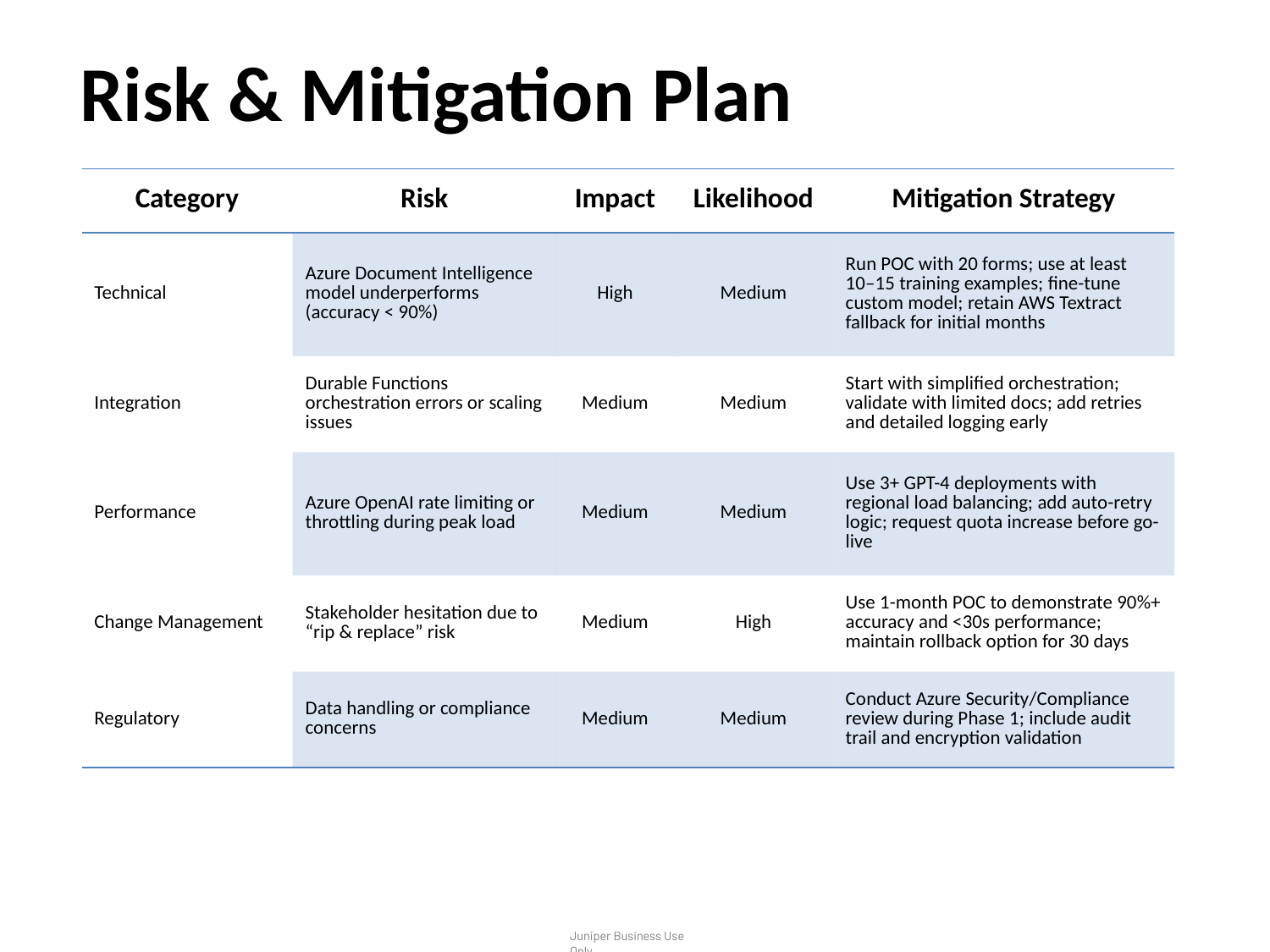

Risk & Mitigation Plan
| Category | Risk | Impact | Likelihood | Mitigation Strategy |
| --- | --- | --- | --- | --- |
| Technical | Azure Document Intelligence model underperforms (accuracy < 90%) | High | Medium | Run POC with 20 forms; use at least 10–15 training examples; fine-tune custom model; retain AWS Textract fallback for initial months |
| Integration | Durable Functions orchestration errors or scaling issues | Medium | Medium | Start with simplified orchestration; validate with limited docs; add retries and detailed logging early |
| Performance | Azure OpenAI rate limiting or throttling during peak load | Medium | Medium | Use 3+ GPT-4 deployments with regional load balancing; add auto-retry logic; request quota increase before go-live |
| Change Management | Stakeholder hesitation due to “rip & replace” risk | Medium | High | Use 1-month POC to demonstrate 90%+ accuracy and <30s performance; maintain rollback option for 30 days |
| Regulatory | Data handling or compliance concerns | Medium | Medium | Conduct Azure Security/Compliance review during Phase 1; include audit trail and encryption validation |